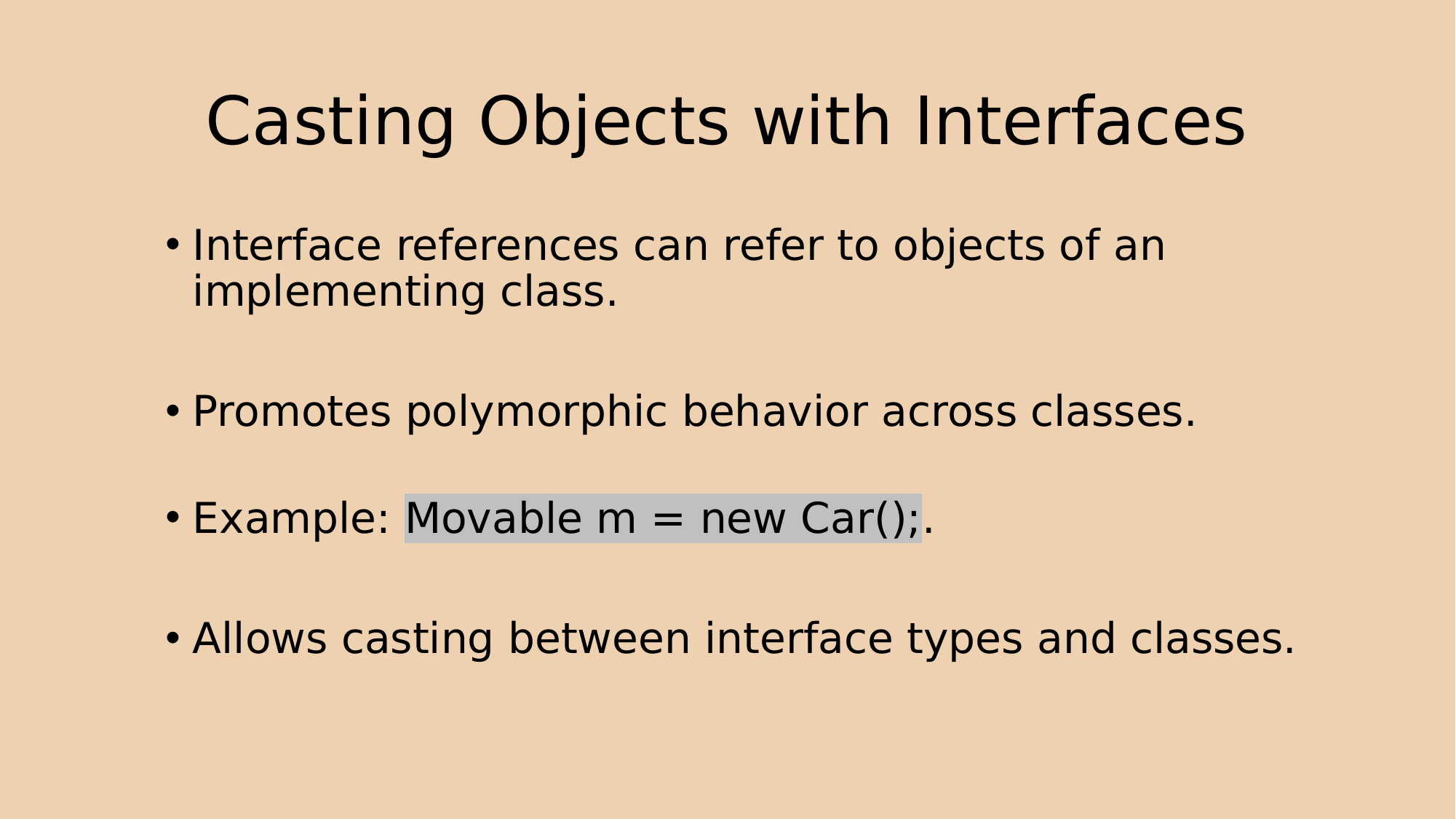

# Casting Objects with Interfaces
Interface references can refer to objects of an implementing class.

Promotes polymorphic behavior across classes.

Example: Movable m = new Car();.

Allows casting between interface types and classes.